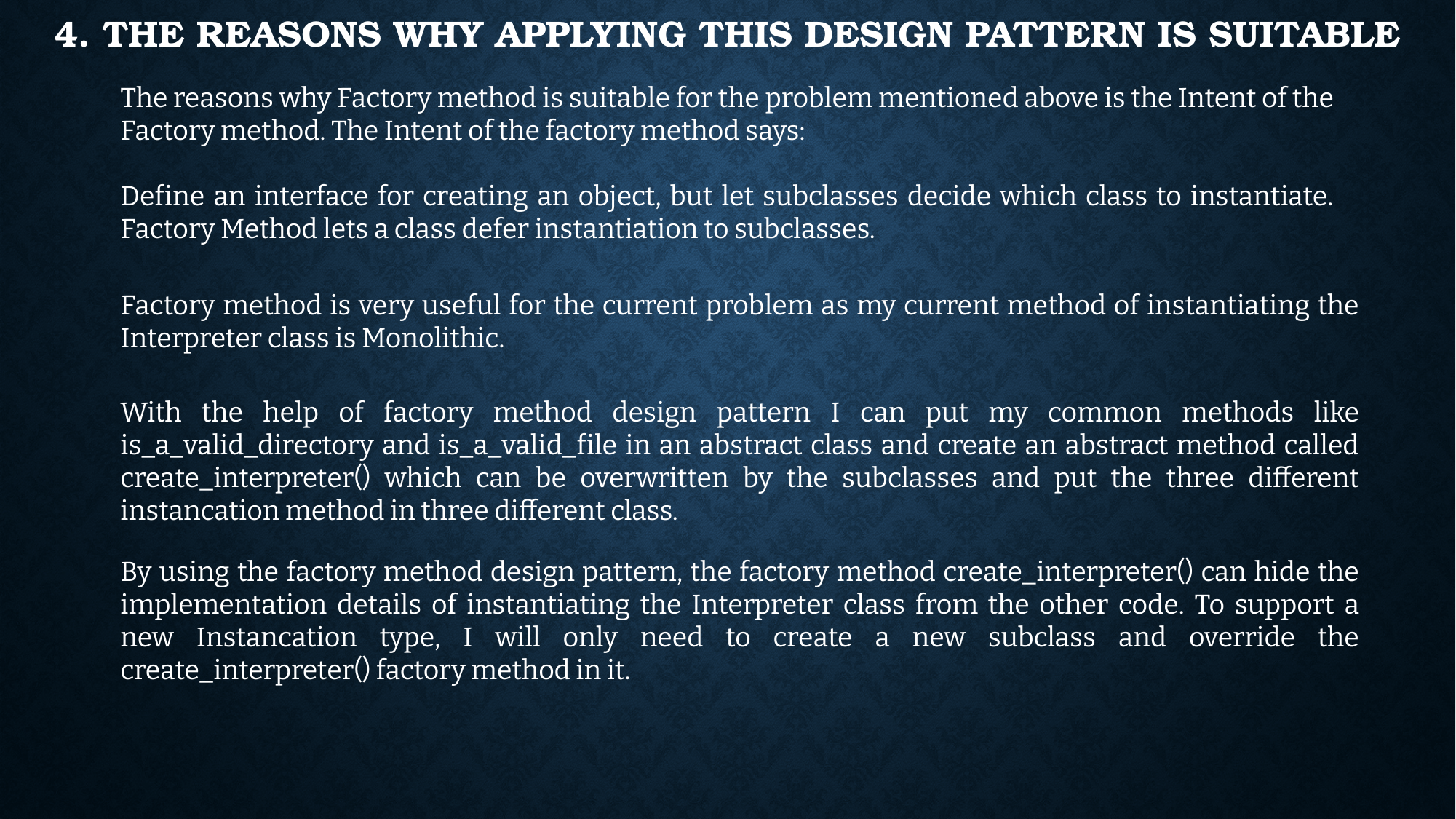

# 4. The reasons why applying this design pattern is suitable
The reasons why Factory method is suitable for the problem mentioned above is the Intent of the Factory method. The Intent of the factory method says:

Define an interface for creating an object, but let subclasses decide which class to instantiate. Factory Method lets a class defer instantiation to subclasses.
Factory method is very useful for the current problem as my current method of instantiating the Interpreter class is Monolithic.
With the help of factory method design pattern I can put my common methods like is_a_valid_directory and is_a_valid_file in an abstract class and create an abstract method called create_interpreter() which can be overwritten by the subclasses and put the three different instancation method in three different class.
By using the factory method design pattern, the factory method create_interpreter() can hide the implementation details of instantiating the Interpreter class from the other code. To support a new Instancation type, I will only need to create a new subclass and override the create_interpreter() factory method in it.